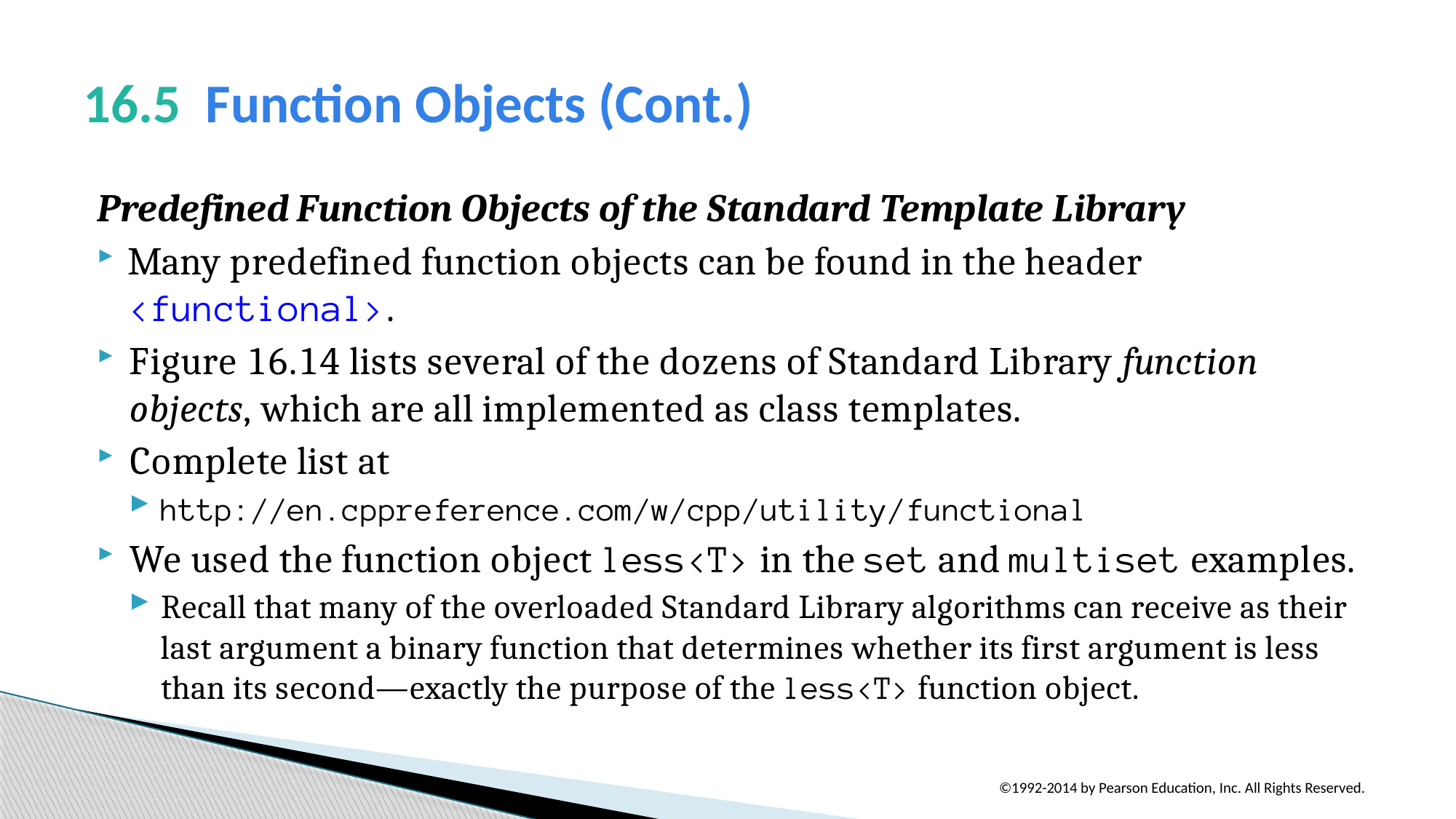

# 16.5  Function Objects (Cont.)
Predefined Function Objects of the Standard Template Library
Many predefined function objects can be found in the header <functional>.
Figure 16.14 lists several of the dozens of Standard Library function objects, which are all implemented as class templates.
Complete list at
http://en.cppreference.com/w/cpp/utility/functional
We used the function object less<T> in the set and multiset examples.
Recall that many of the overloaded Standard Library algorithms can receive as their last argument a binary function that determines whether its first argument is less than its second—exactly the purpose of the less<T> function object.
©1992-2014 by Pearson Education, Inc. All Rights Reserved.